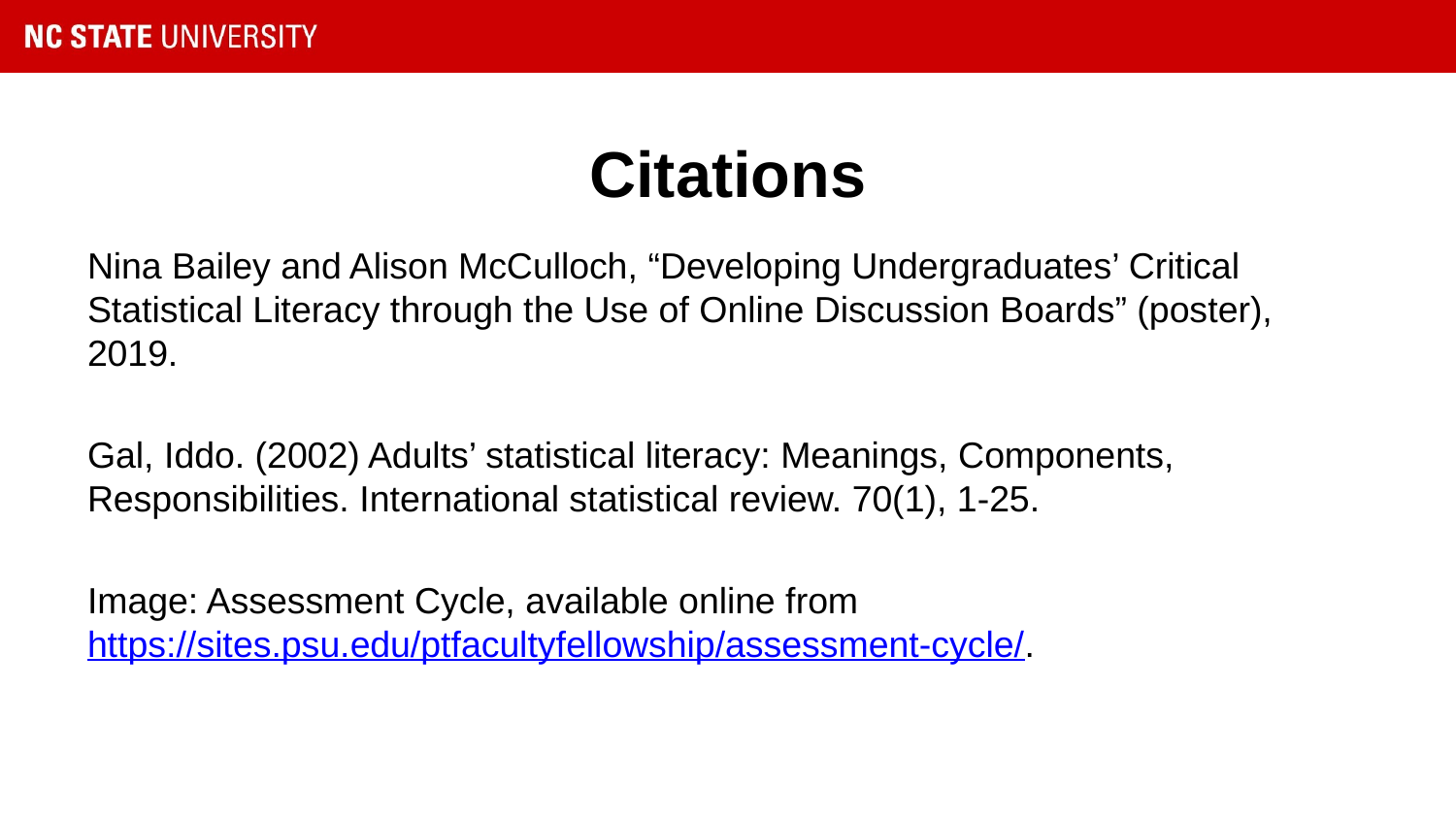

# Citations
Nina Bailey and Alison McCulloch, “Developing Undergraduates’ Critical Statistical Literacy through the Use of Online Discussion Boards” (poster), 2019.

Gal, Iddo. (2002) Adults’ statistical literacy: Meanings, Components, Responsibilities. International statistical review. 70(1), 1-25.

Image: Assessment Cycle, available online from https://sites.psu.edu/ptfacultyfellowship/assessment-cycle/.